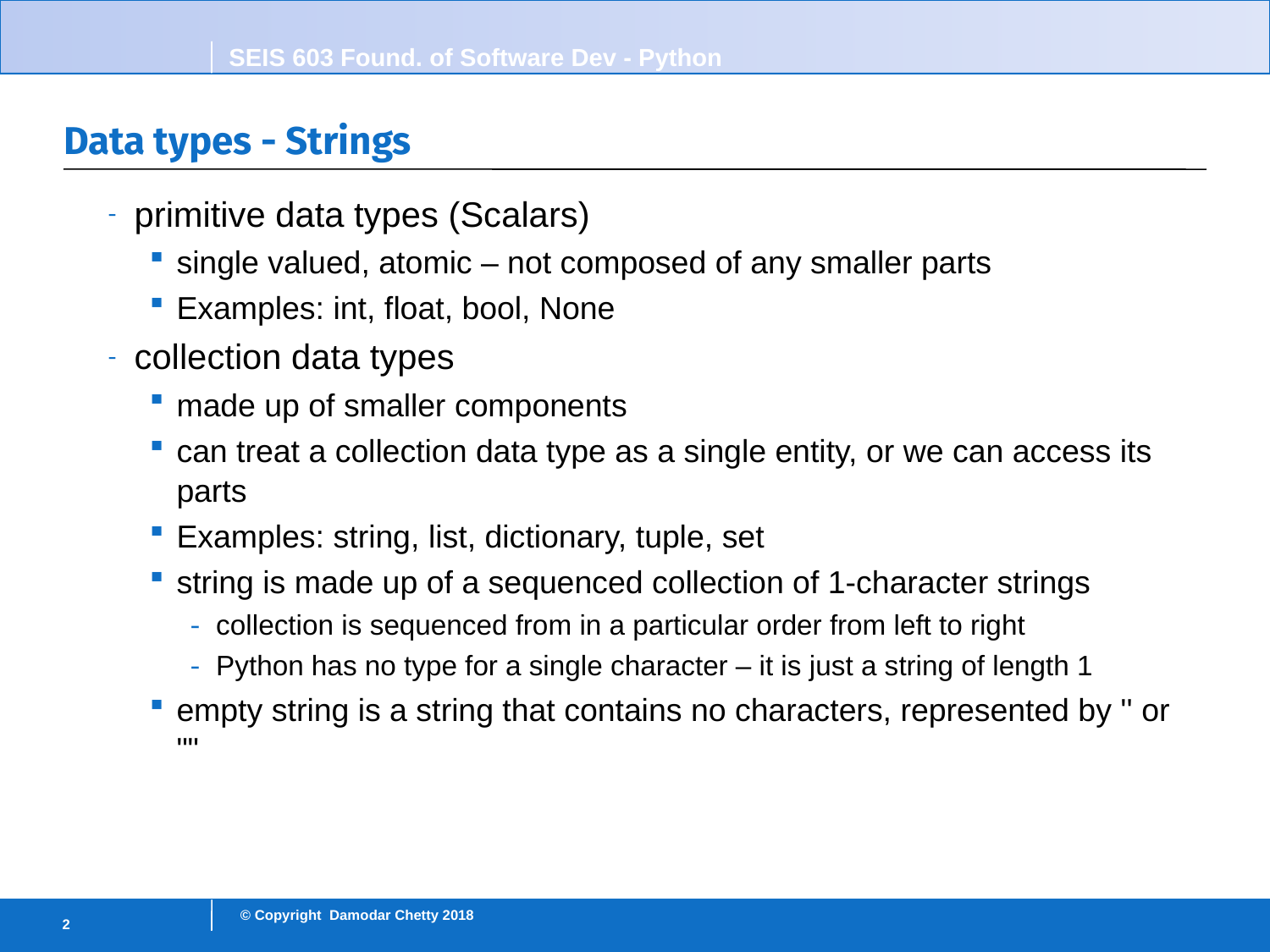

# Data types - Strings
primitive data types (Scalars)
single valued, atomic – not composed of any smaller parts
Examples: int, float, bool, None
collection data types
made up of smaller components
can treat a collection data type as a single entity, or we can access its parts
Examples: string, list, dictionary, tuple, set
string is made up of a sequenced collection of 1-character strings
collection is sequenced from in a particular order from left to right
Python has no type for a single character – it is just a string of length 1
empty string is a string that contains no characters, represented by '' or ""

2